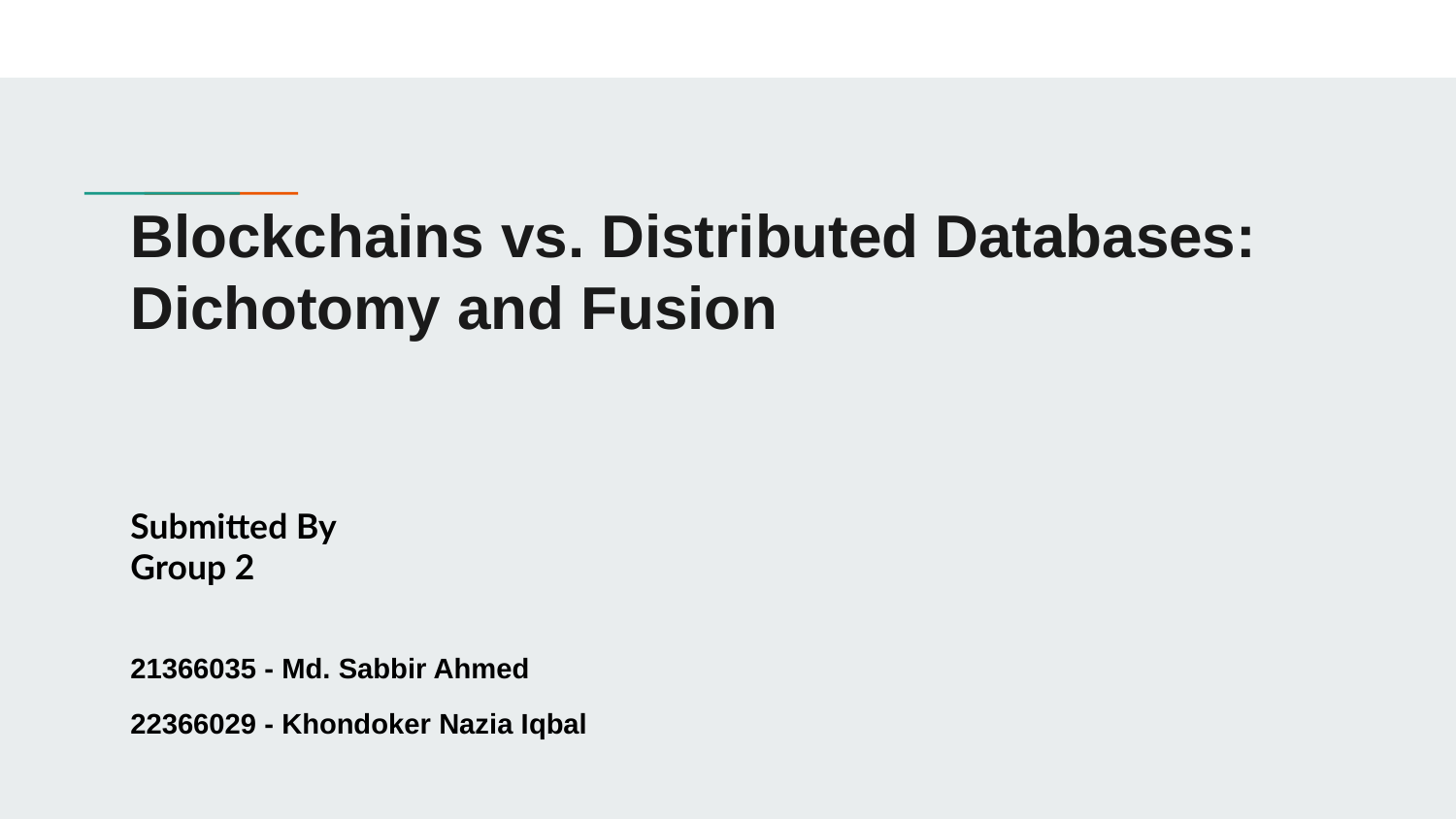

# Blockchains vs. Distributed Databases: Dichotomy and Fusion

Submitted By
Group 2

21366035 - Md. Sabbir Ahmed
22366029 - Khondoker Nazia Iqbal